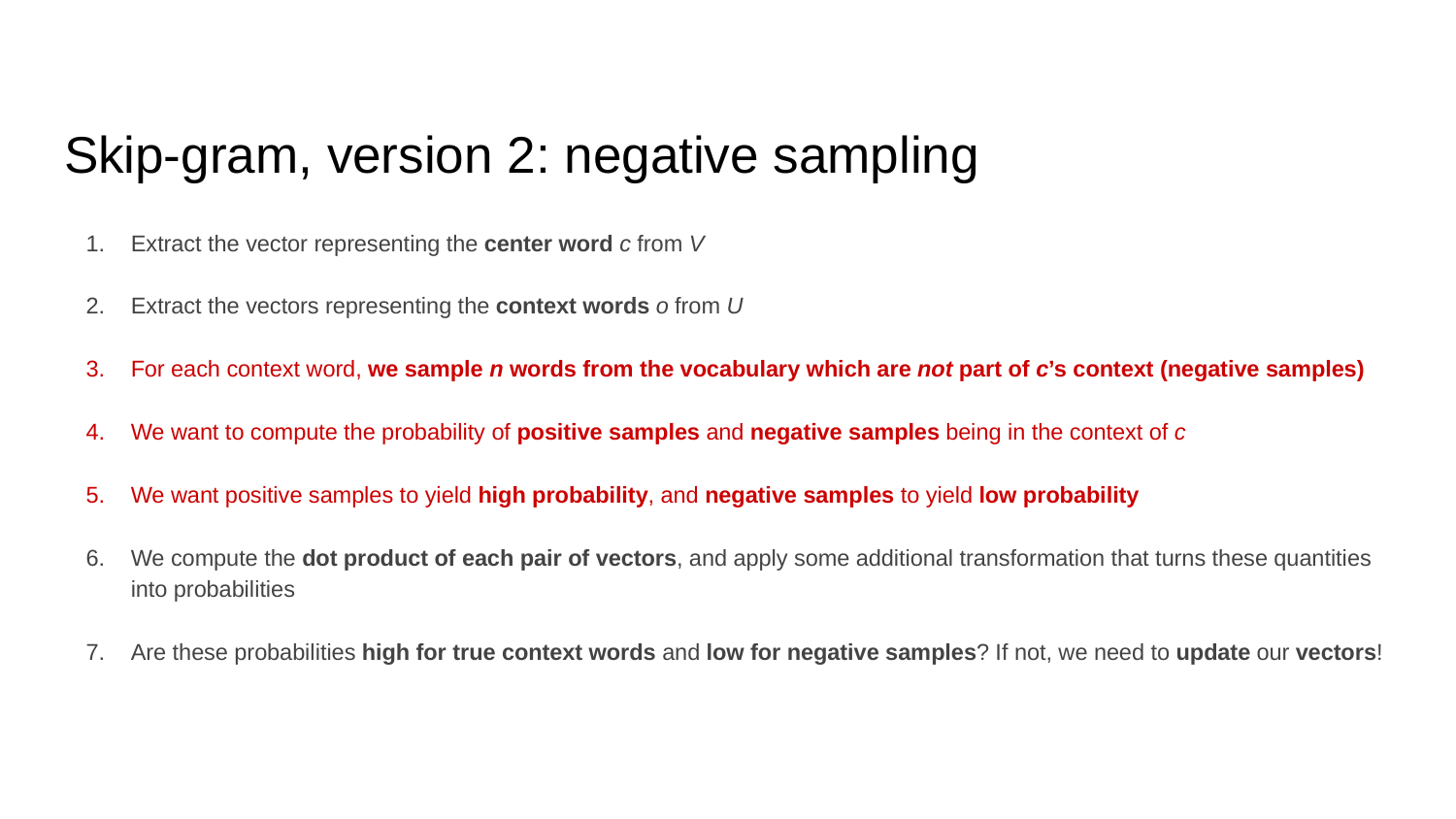

# Skip-gram, version 2: negative sampling
Extract the vector representing the center word c from V

Extract the vectors representing the context words o from U

For each context word, we sample n words from the vocabulary which are not part of c’s context (negative samples)

We want to compute the probability of positive samples and negative samples being in the context of c

We want positive samples to yield high probability, and negative samples to yield low probability

We compute the dot product of each pair of vectors, and apply some additional transformation that turns these quantities into probabilities

Are these probabilities high for true context words and low for negative samples? If not, we need to update our vectors!